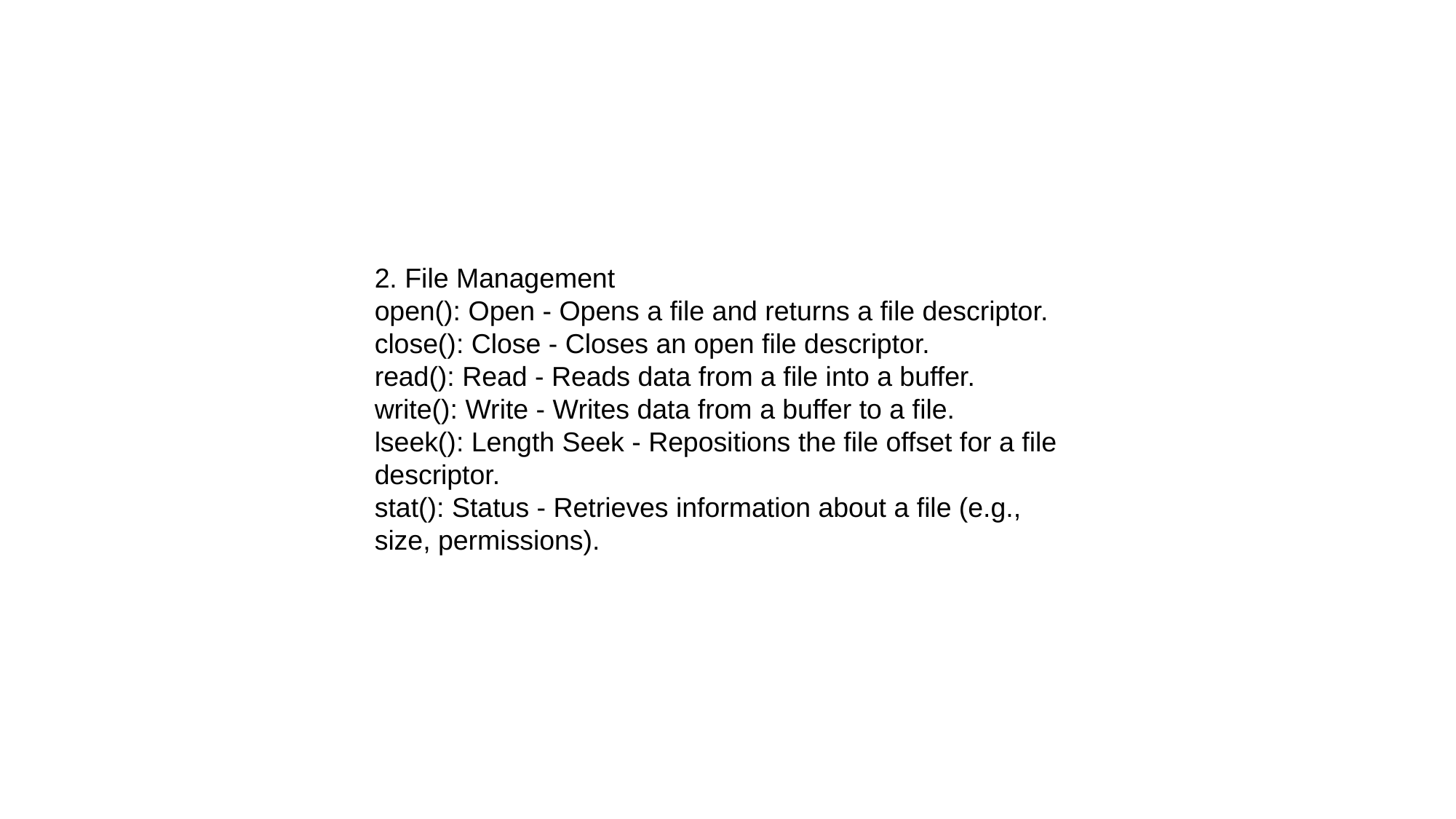

2. File Management
open(): Open - Opens a file and returns a file descriptor.
close(): Close - Closes an open file descriptor.
read(): Read - Reads data from a file into a buffer.
write(): Write - Writes data from a buffer to a file.
lseek(): Length Seek - Repositions the file offset for a file descriptor.
stat(): Status - Retrieves information about a file (e.g., size, permissions).